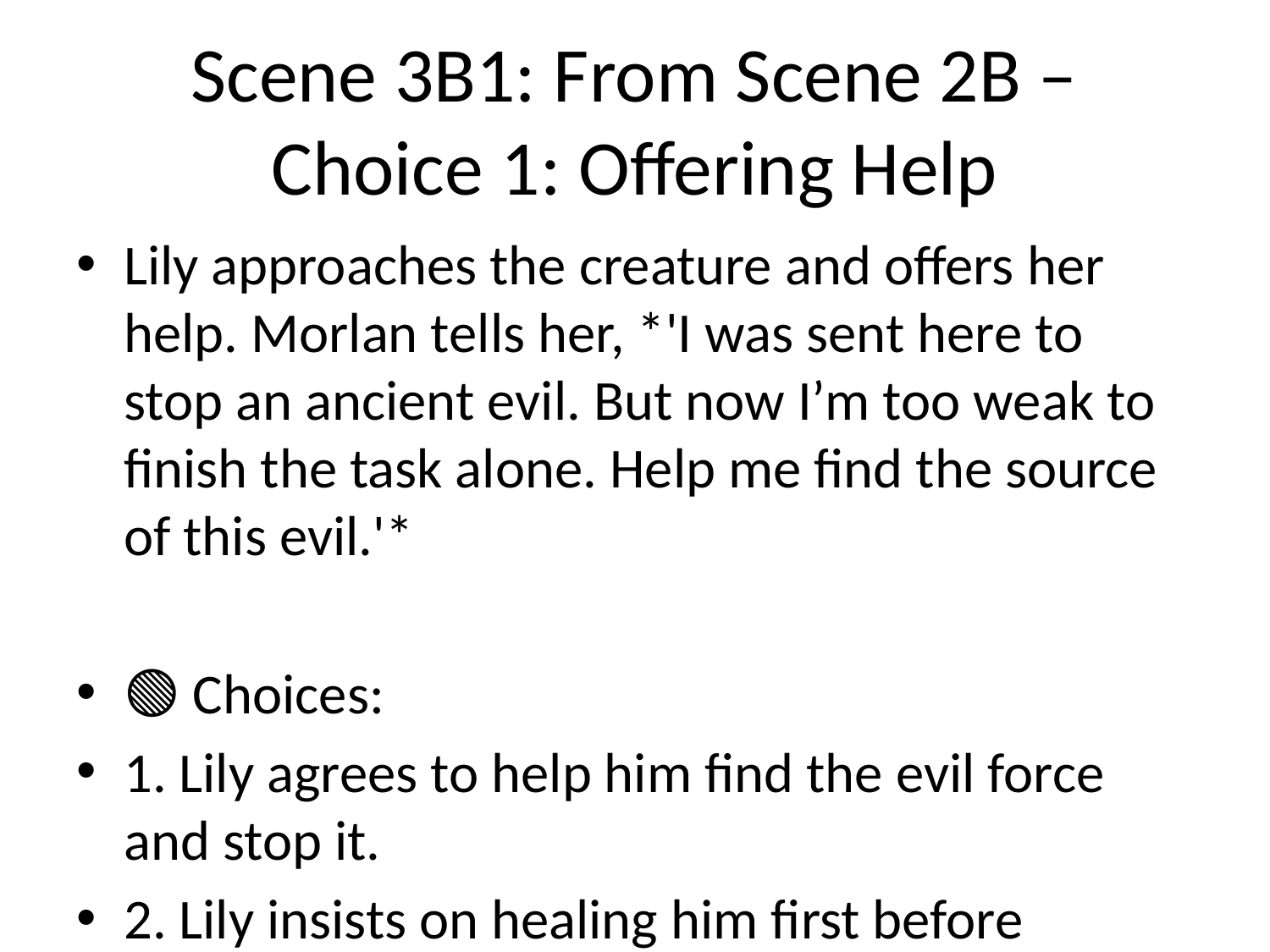

# Scene 3B1: From Scene 2B – Choice 1: Offering Help
Lily approaches the creature and offers her help. Morlan tells her, *'I was sent here to stop an ancient evil. But now I’m too weak to finish the task alone. Help me find the source of this evil.'*

🟢 Choices:
1. Lily agrees to help him find the evil force and stop it.
2. Lily insists on healing him first before embarking on the dangerous task.